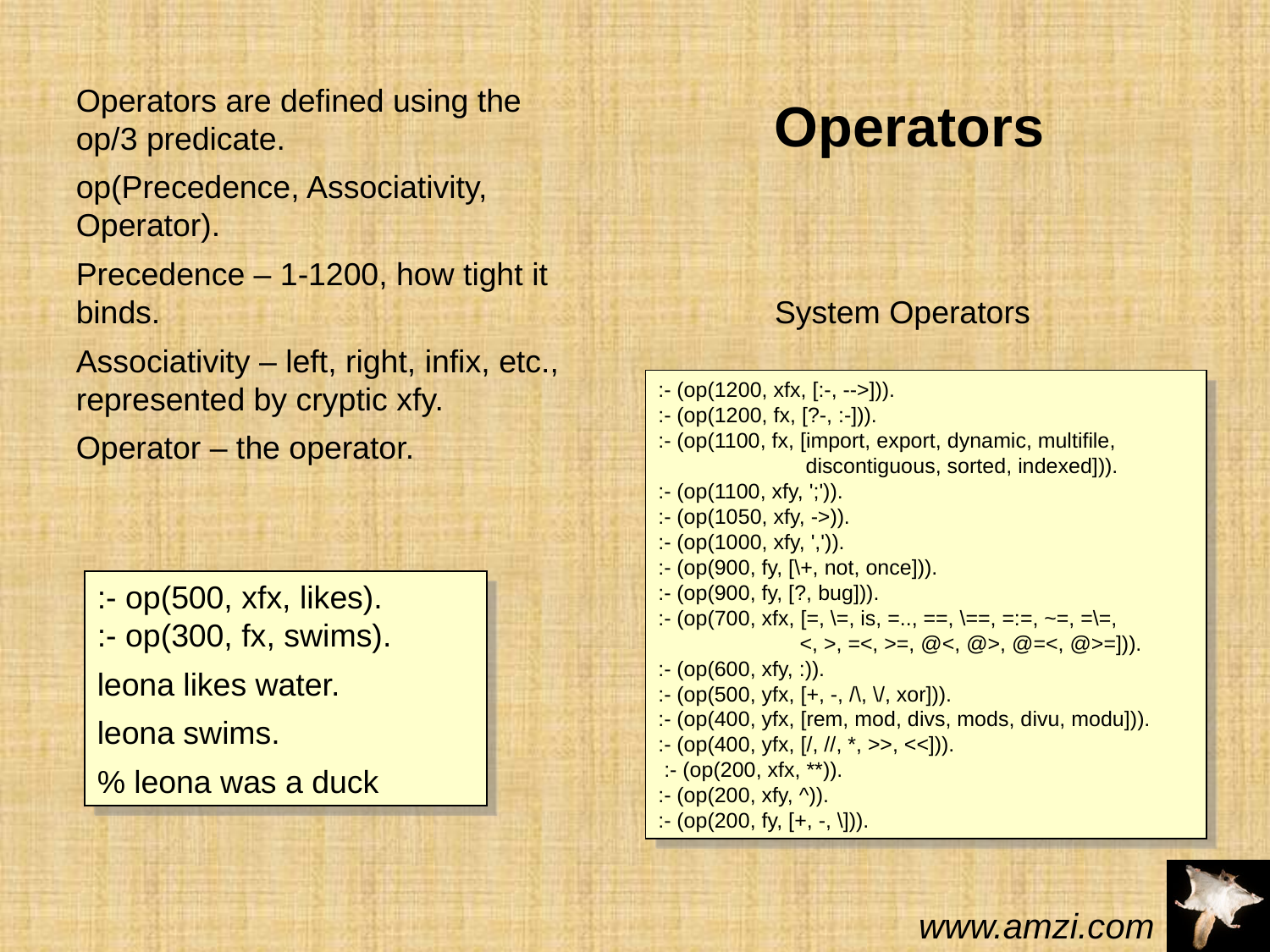

Operators are defined using the op/3 predicate.
op(Precedence, Associativity, Operator).
Precedence – 1-1200, how tight it binds.
Associativity – left, right, infix, etc., represented by cryptic xfy.
Operator – the operator.
Operators
System Operators
:- (op(1200, xfx, [:-, -->])).
:- (op(1200, fx, [?-, :-])).
:- (op(1100, fx, [import, export, dynamic, multifile,
                         discontiguous, sorted, indexed])).
:- (op(1100, xfy, ';')).
:- (op(1050, xfy, ->)).
:- (op(1000, xfy, ',')).
:- (op(900, fy, [\+, not, once])).
:- (op(900, fy, [?, bug])).
:- (op(700, xfx, [=, \=, is, =.., ==, \==, =:=, ~=, =\=,
                        <, >, =<, >=, @<, @>, @=<, @>=])).
:- (op(600, xfy, :)).
:- (op(500, yfx, [+, -, /\, \/, xor])).
:- (op(400, yfx, [rem, mod, divs, mods, divu, modu])).
:- (op(400, yfx, [/, //, *, >>, <<])).
 :- (op(200, xfx, **)).
:- (op(200, xfy, ^)).
:- (op(200, fy, [+, -, \])).
:- op(500, xfx, likes).
:- op(300, fx, swims).
leona likes water.
leona swims.
% leona was a duck